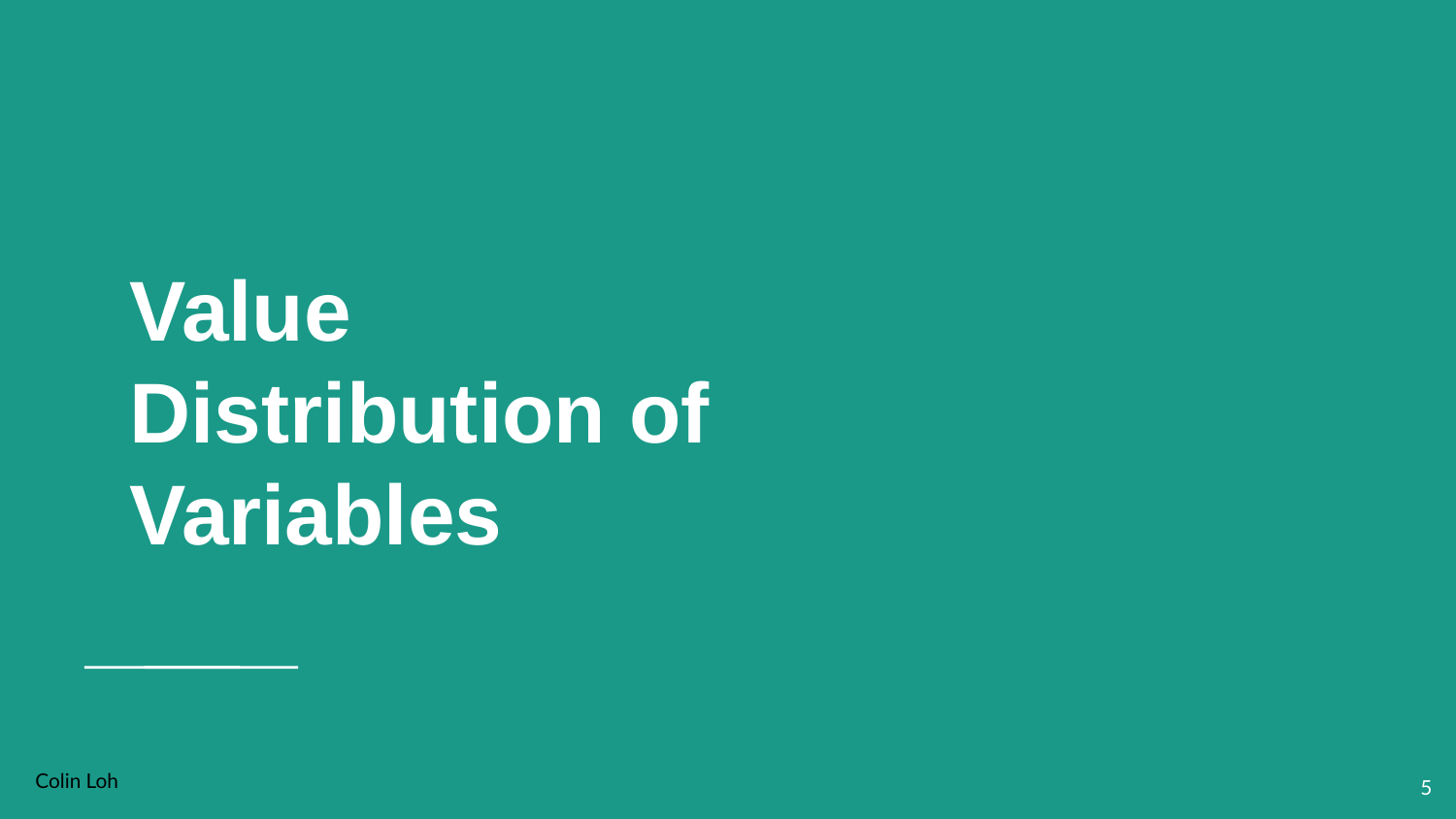

# Value Distribution of Variables
Colin Loh
5